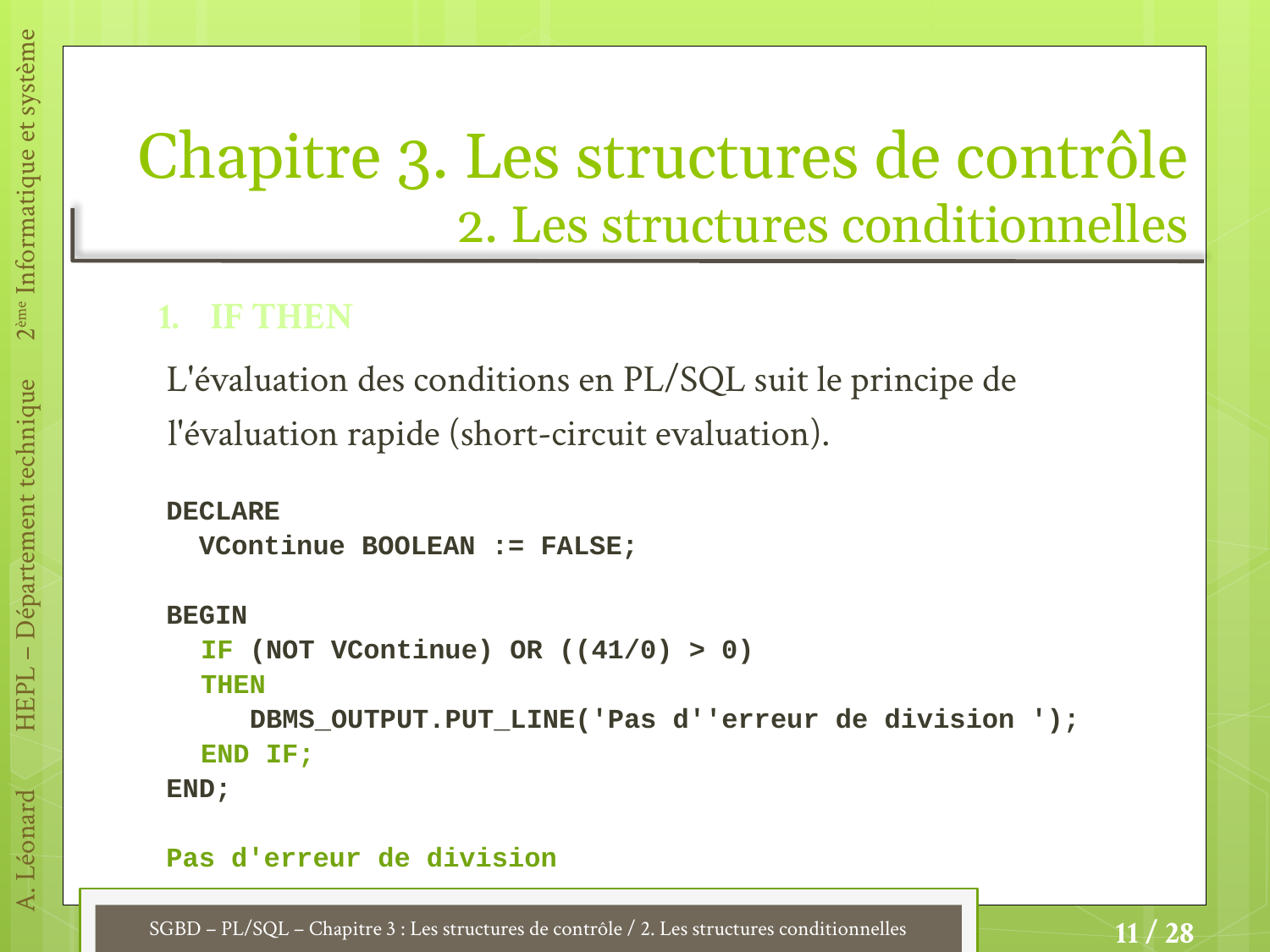

# Chapitre 3. Les structures de contrôle 2. Les structures conditionnelles
1.    IF THEN
L'évaluation des conditions en PL/SQL suit le principe de l'évaluation rapide (short-circuit evaluation).

DECLARE
  VContinue BOOLEAN := FALSE;

BEGIN
  	IF (NOT VContinue) OR ((41/0) > 0)
	THEN
	   DBMS_OUTPUT.PUT_LINE('Pas d''erreur de division ');
  	END IF;
END;

Pas d'erreur de division

SGBD – PL/SQL – Chapitre 3 : Les structures de contrôle / 2. Les structures conditionnelles